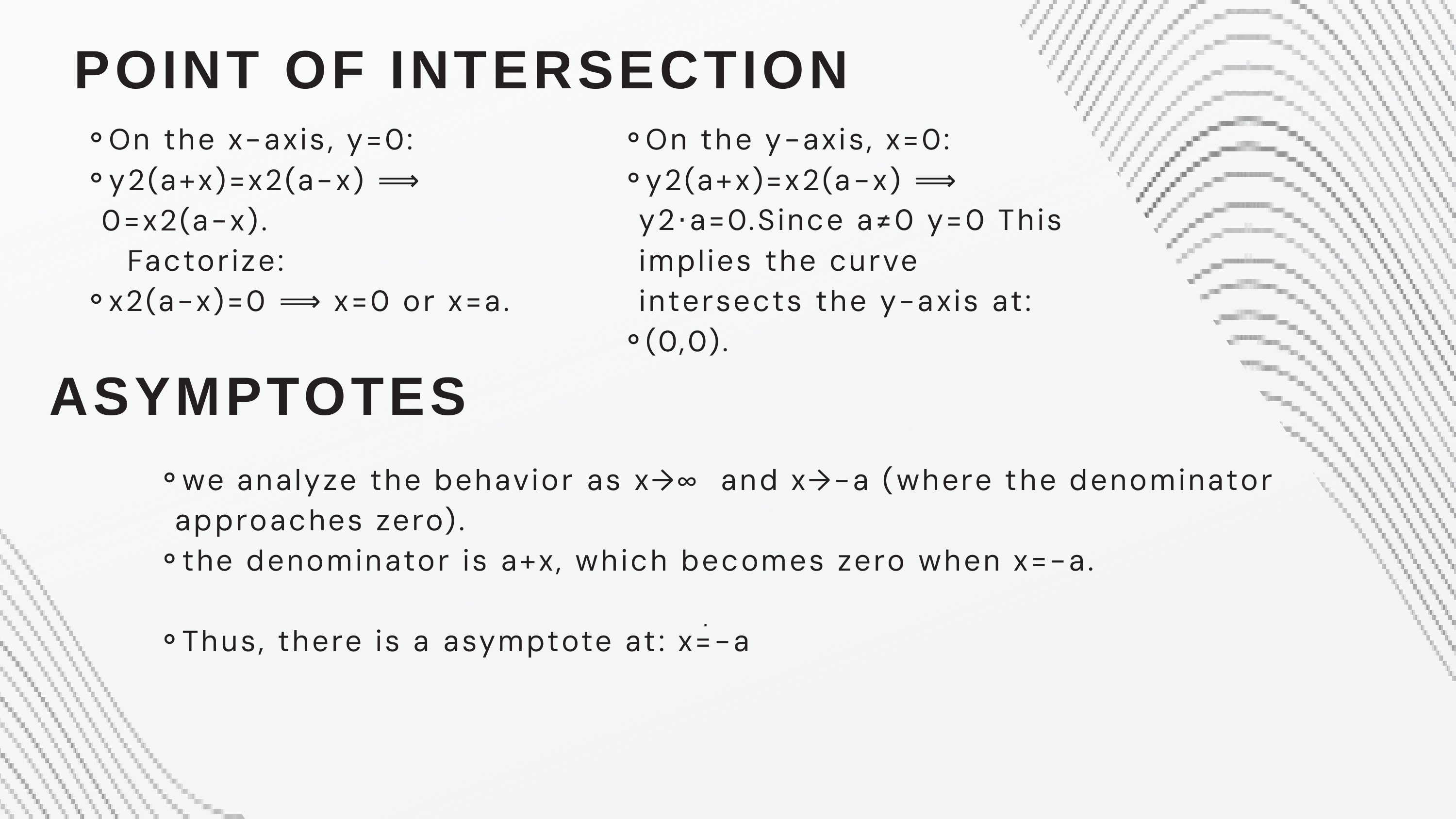

POINT OF INTERSECTION

On the x-axis, y=0:
y2(a+x)=x2(a−x) ⟹ 0=x2(a−x).
    Factorize:
x2(a−x)=0 ⟹ x=0 or x=a.
On the y-axis, x=0:
y2(a+x)=x2(a−x) ⟹ y2⋅a=0.Since a≠0 y=0 This implies the curve intersects the y-axis at:
(0,0).
ASYMPTOTES
we analyze the behavior as x→∞  and x→−a (where the denominator approaches zero).
the denominator is a+x, which becomes zero when x=−a.

Thus, there is a asymptote at: x=−a

.